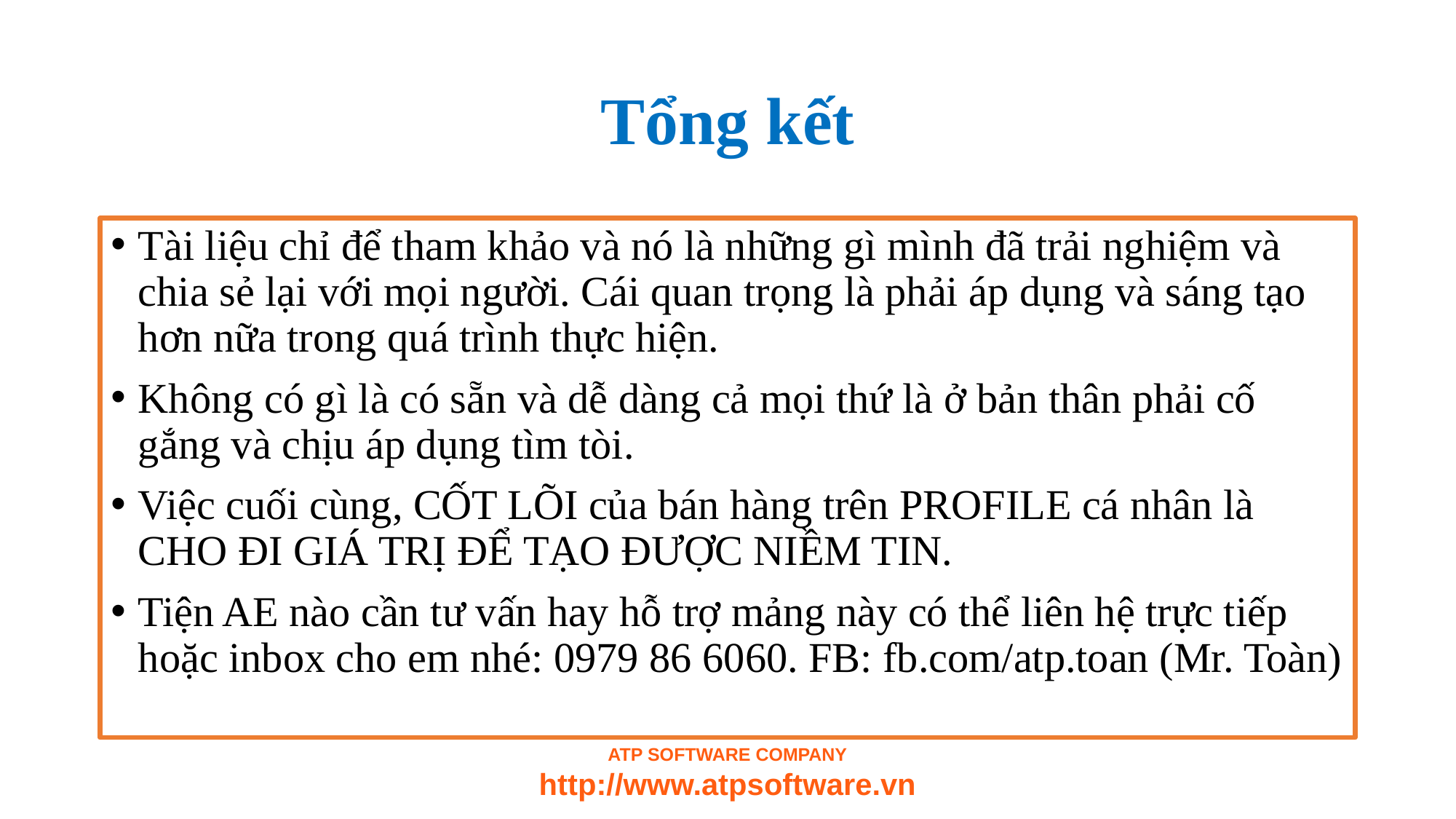

# Tổng kết
Tài liệu chỉ để tham khảo và nó là những gì mình đã trải nghiệm và chia sẻ lại với mọi người. Cái quan trọng là phải áp dụng và sáng tạo hơn nữa trong quá trình thực hiện.
Không có gì là có sẵn và dễ dàng cả mọi thứ là ở bản thân phải cố gắng và chịu áp dụng tìm tòi.
Việc cuối cùng, CỐT LÕI của bán hàng trên PROFILE cá nhân là CHO ĐI GIÁ TRỊ ĐỂ TẠO ĐƯỢC NIỀM TIN.
Tiện AE nào cần tư vấn hay hỗ trợ mảng này có thể liên hệ trực tiếp hoặc inbox cho em nhé: 0979 86 6060. FB: fb.com/atp.toan (Mr. Toàn)
ATP SOFTWARE COMPANY
http://www.atpsoftware.vn